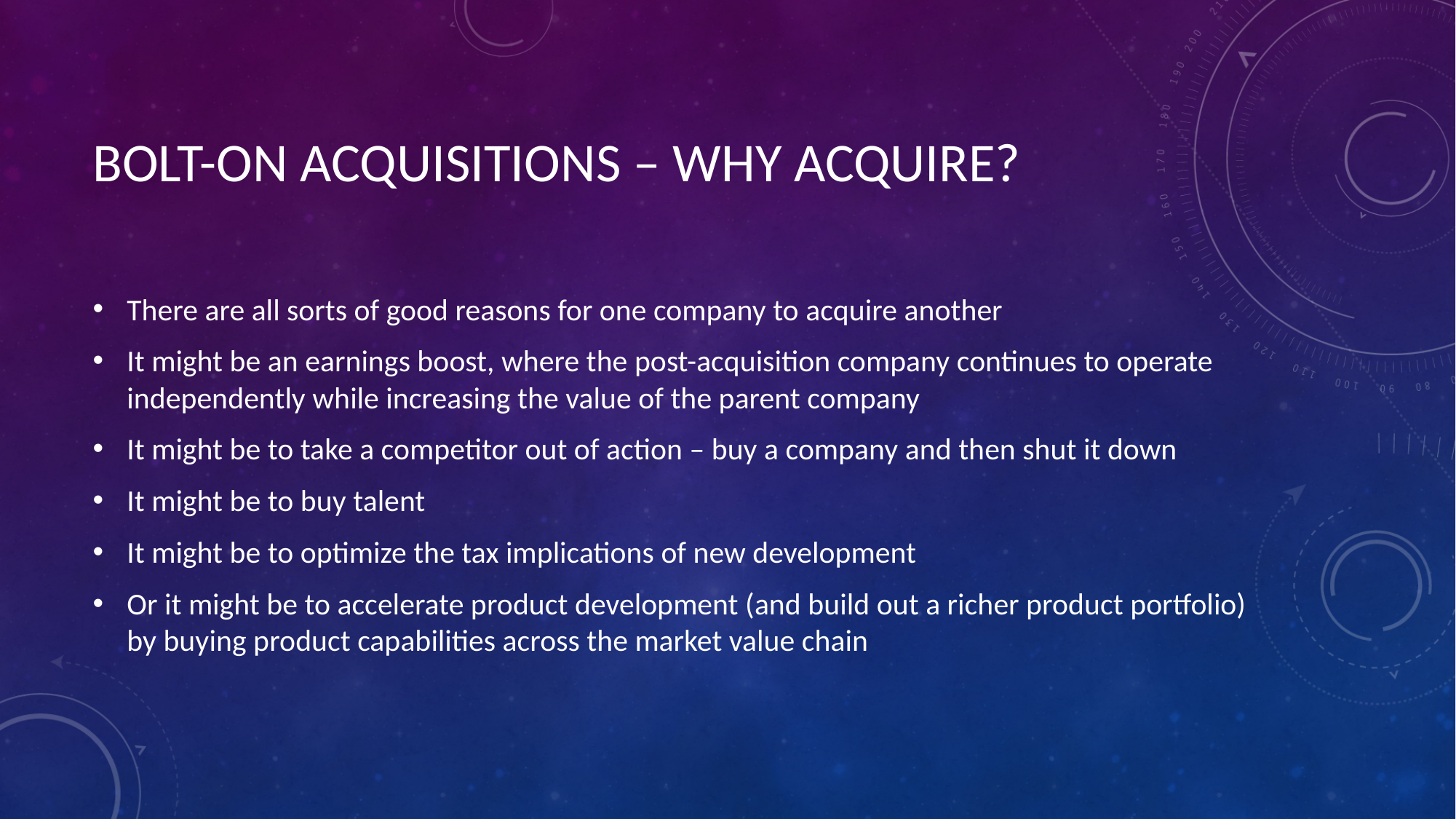

# Bolt-on Acquisitions – Why Acquire?
There are all sorts of good reasons for one company to acquire another
It might be an earnings boost, where the post-acquisition company continues to operate independently while increasing the value of the parent company
It might be to take a competitor out of action – buy a company and then shut it down
It might be to buy talent
It might be to optimize the tax implications of new development
Or it might be to accelerate product development (and build out a richer product portfolio) by buying product capabilities across the market value chain